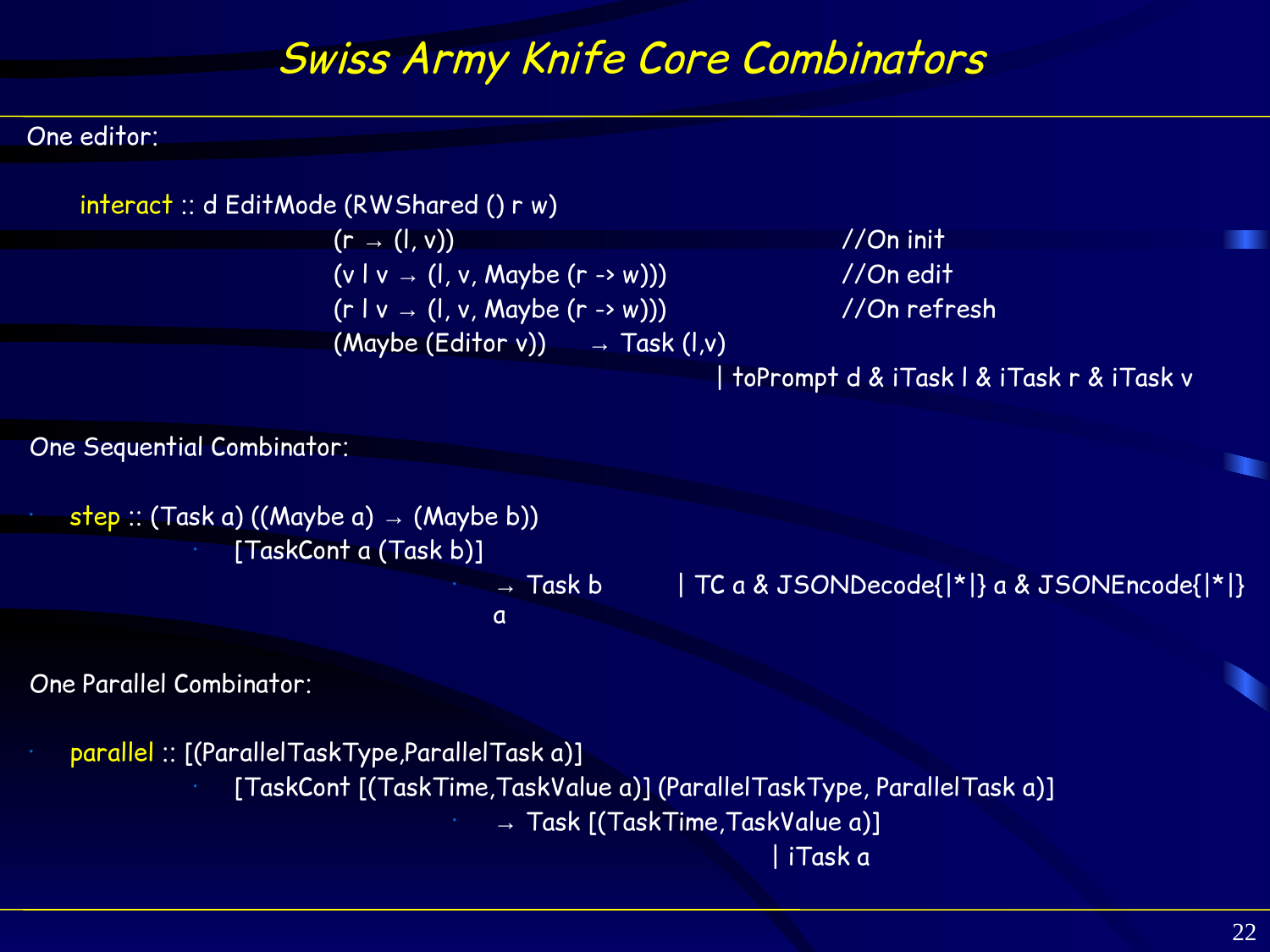

# Swiss Army Knife Core Combinators
One editor:

interact :: d EditMode (RWShared () r w)
		(r → (l, v))                       		//On init
		(v l v → (l, v, Maybe (r -> w))) 		//On edit
		(r l v → (l, v, Maybe (r -> w)))  		//On refresh
		(Maybe (Editor v)) 	→ Task (l,v)
					| toPrompt d & iTask l & iTask r & iTask v

One Sequential Combinator:

step :: (Task a) ((Maybe a) → (Maybe b))
[TaskCont a (Task b)]
→ Task b 	| TC a & JSONDecode{|*|} a & JSONEncode{|*|} a

One Parallel Combinator:

parallel :: [(ParallelTaskType,ParallelTask a)]
[TaskCont [(TaskTime,TaskValue a)] (ParallelTaskType, ParallelTask a)]
→ Task [(TaskTime,TaskValue a)]
		| iTask a

22